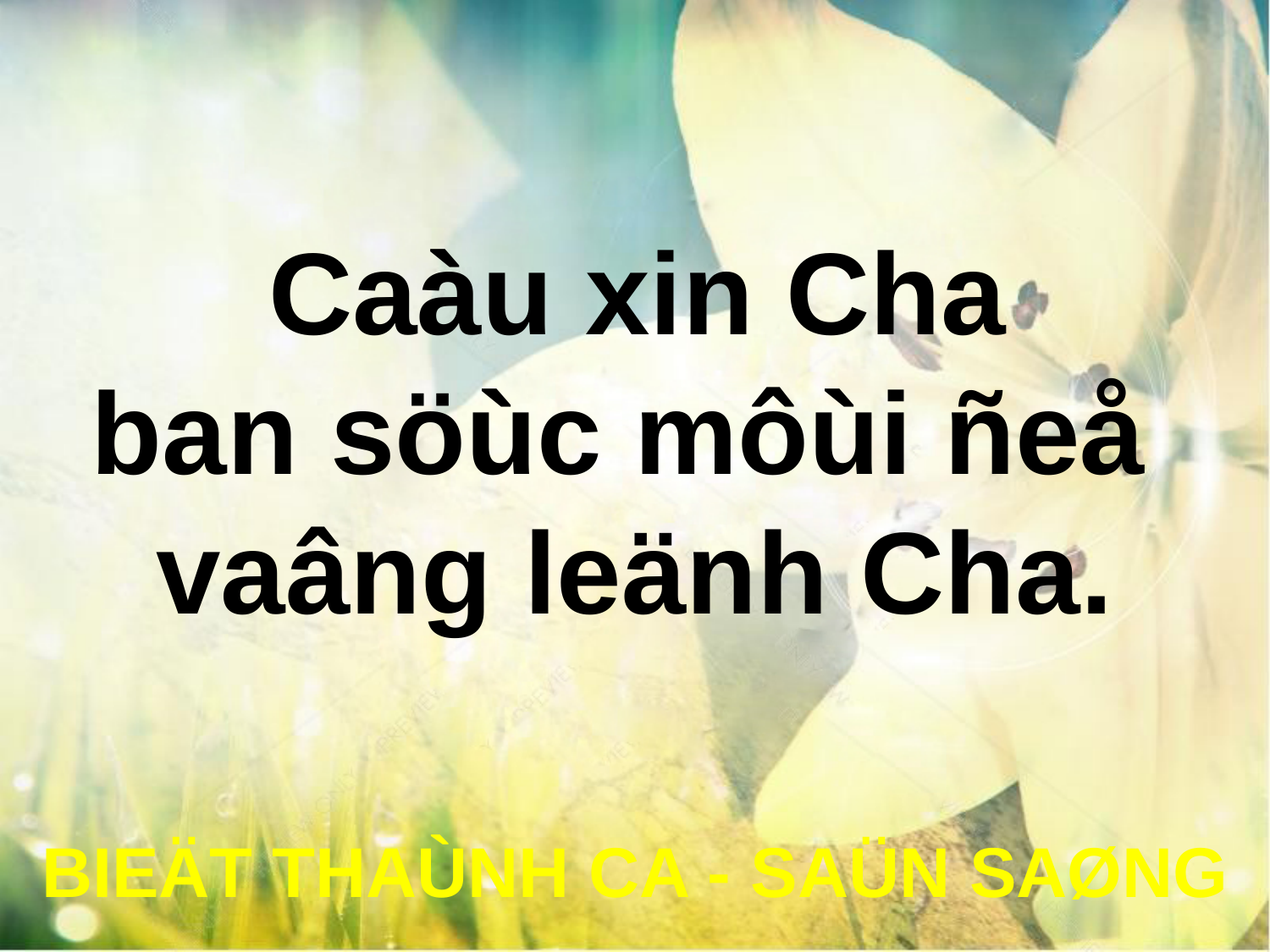

Caàu xin Cha
ban söùc môùi ñeå
vaâng leänh Cha.
BIEÄT THAÙNH CA - SAÜN SAØNG